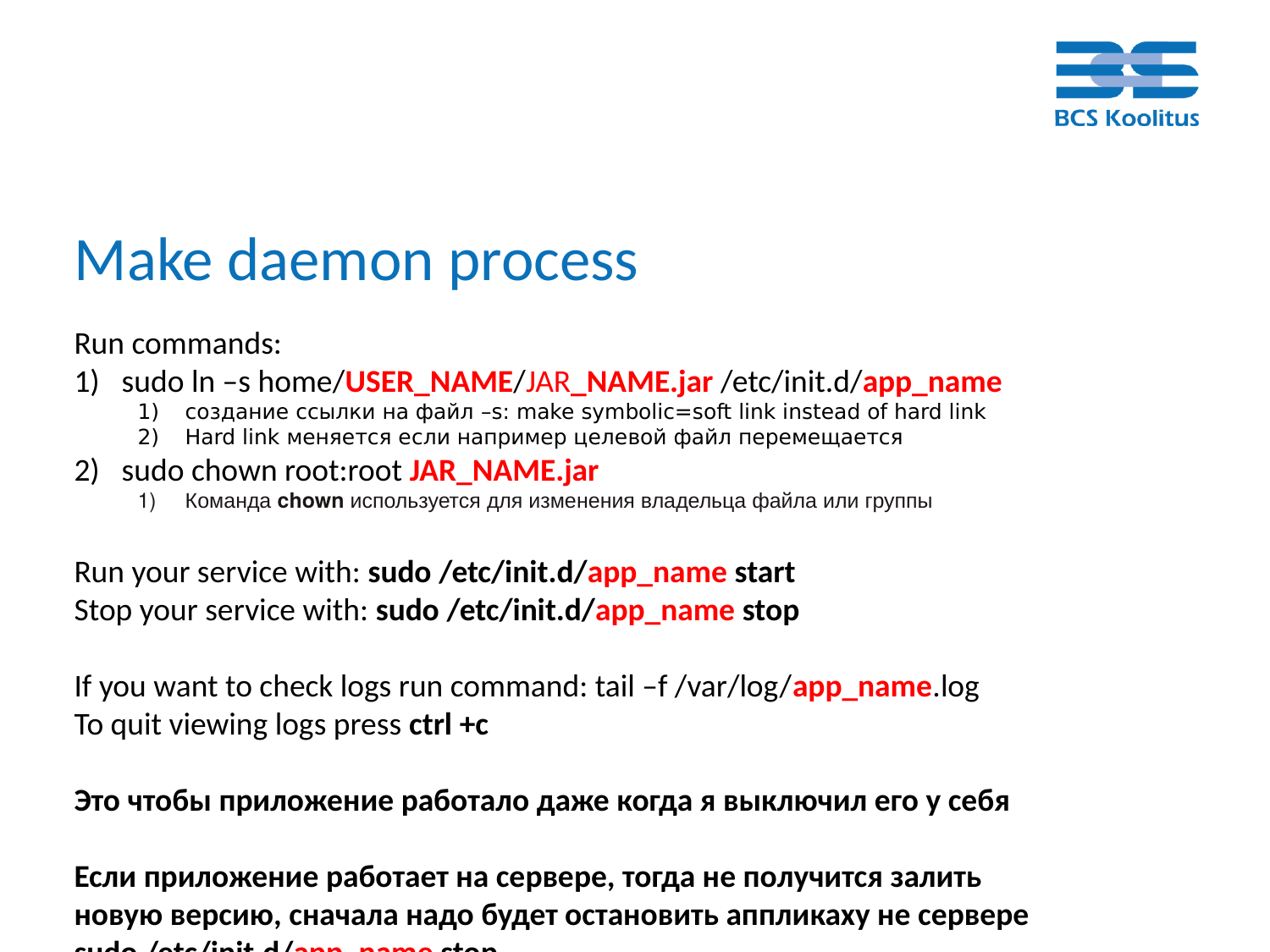

# Make daemon process
Run commands:
sudo ln –s home/USER_NAME/JAR_NAME.jar /etc/init.d/app_name
создание ссылки на файл –s: make symbolic=soft link instead of hard link
Hard link меняется если например целевой файл перемещается
sudo chown root:root JAR_NAME.jar
Команда chown используется для изменения владельца файла или группы

Run your service with: sudo /etc/init.d/app_name start
Stop your service with: sudo /etc/init.d/app_name stop

If you want to check logs run command: tail –f /var/log/app_name.log
To quit viewing logs press ctrl +c

Это чтобы приложение работало даже когда я выключил его у себя

Если приложение работает на сервере, тогда не получится залить новую версию, сначала надо будет остановить аппликаху не сервере
sudo /etc/init.d/app_name stop